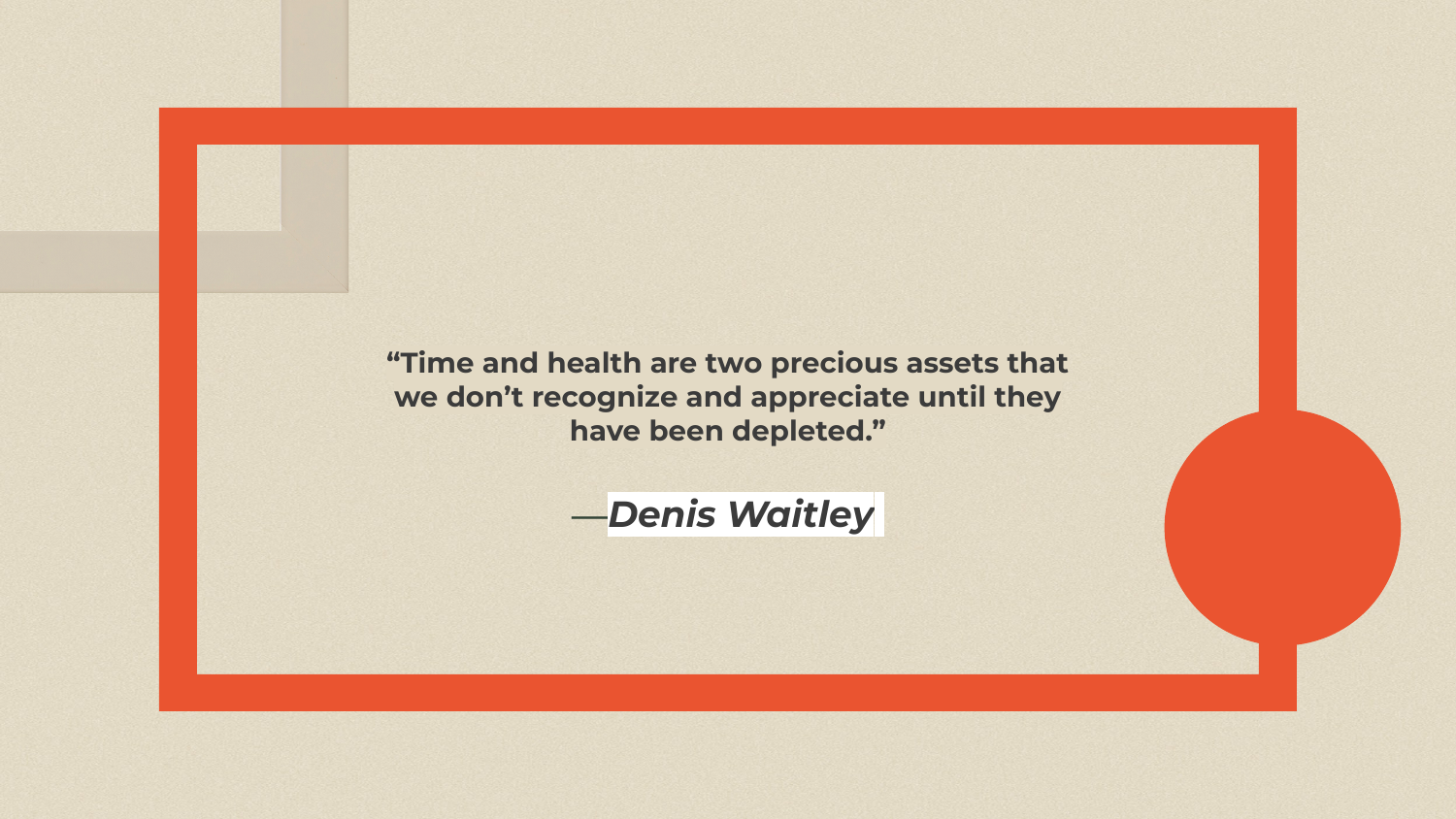

“Time and health are two precious assets that we don’t recognize and appreciate until they have been depleted.”
# —Denis Waitley